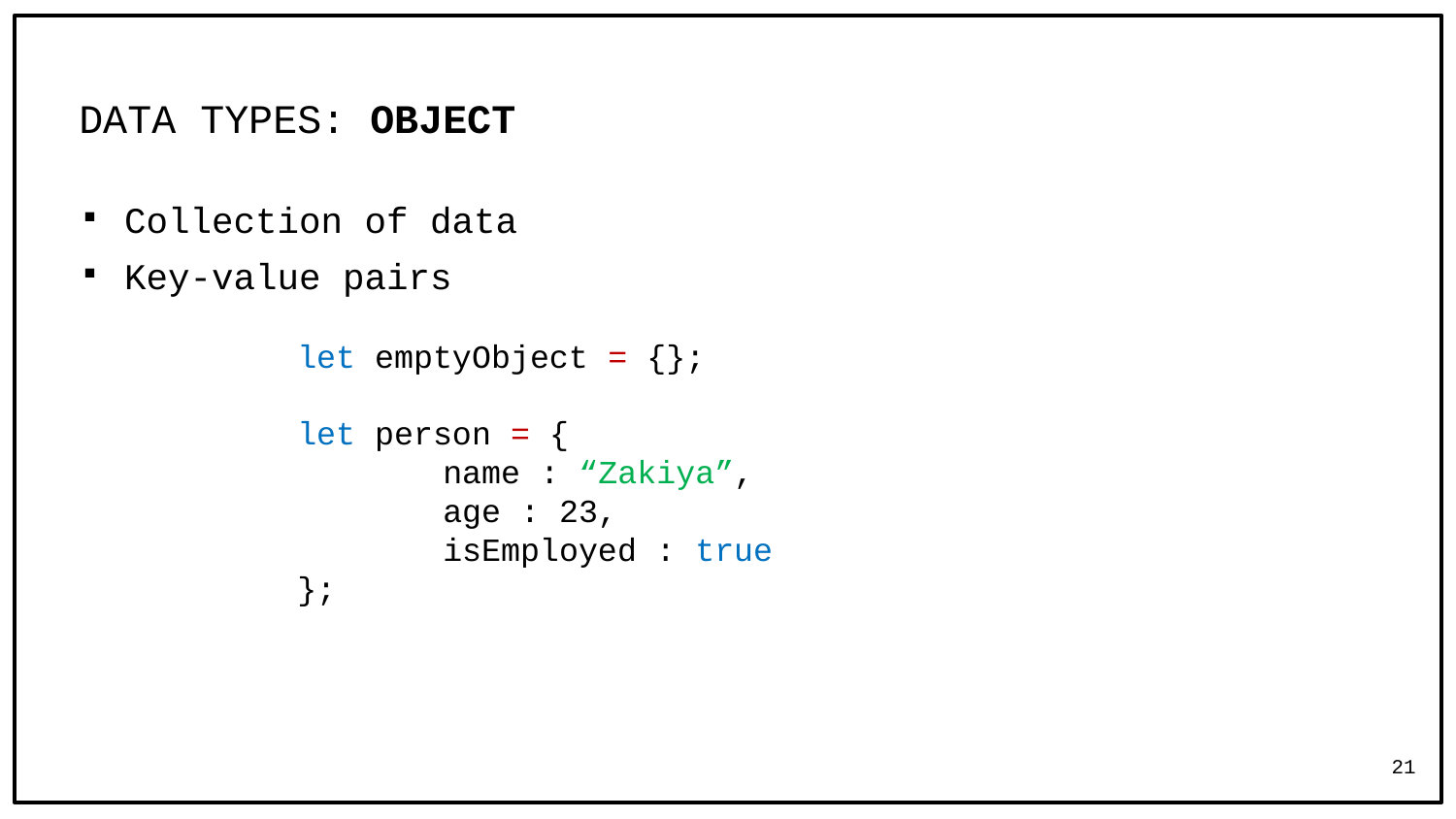

# DATA TYPES: OBJECT
Collection of data
Key-value pairs
	let emptyObject = {};
	let person = {
		name : “Zakiya”,
		age : 23,
		isEmployed : true
	};

21